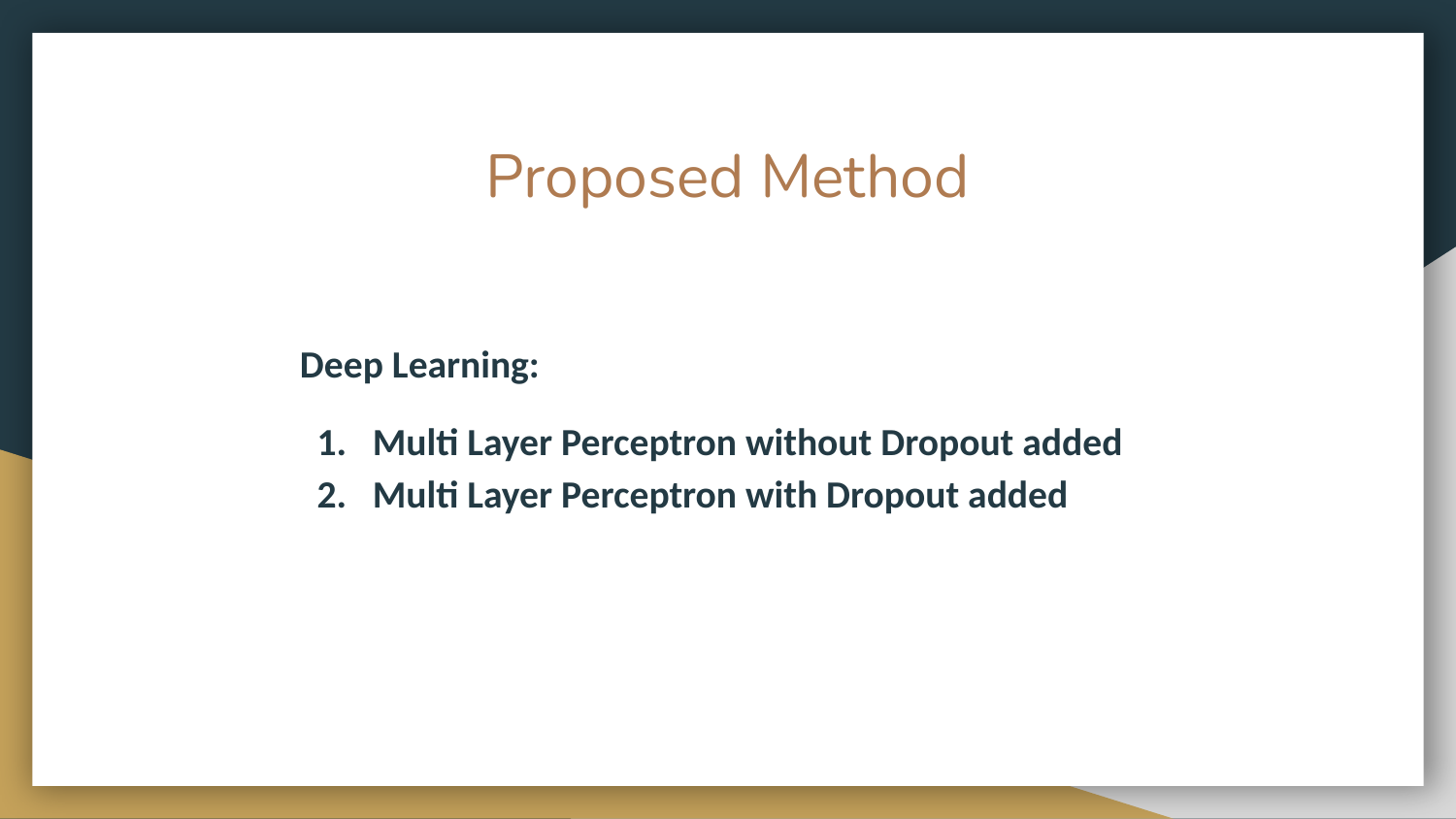

# Proposed Method
Deep Learning:
Multi Layer Perceptron without Dropout added
Multi Layer Perceptron with Dropout added